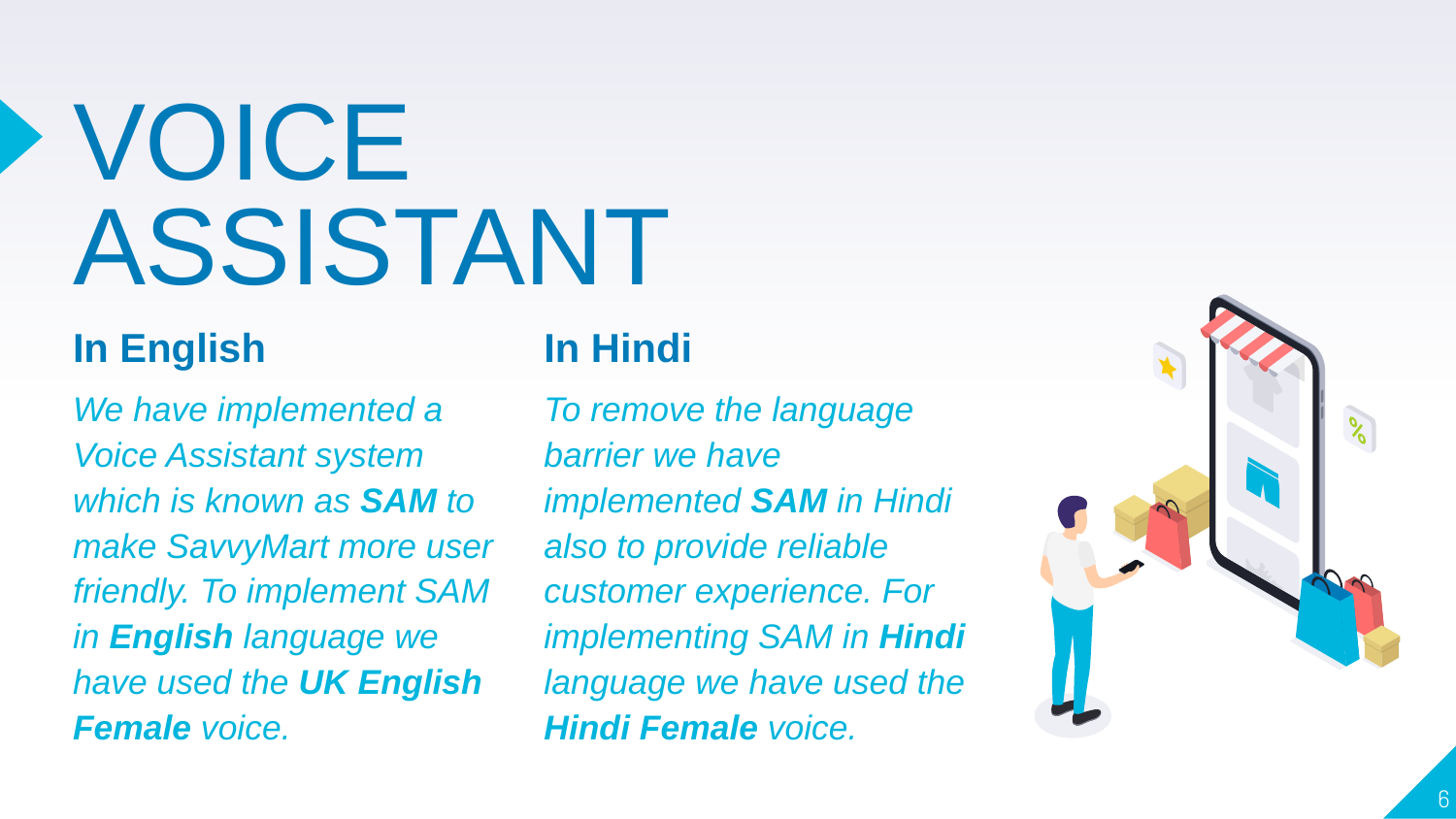

# VOICE ASSISTANT

In English
We have implemented a Voice Assistant system which is known as SAM to make SavvyMart more user friendly. To implement SAM in English language we have used the UK English Female voice.
In Hindi
To remove the language barrier we have  implemented SAM in Hindi also to provide reliable customer experience. For implementing SAM in Hindi language we have used the Hindi Female voice.
6